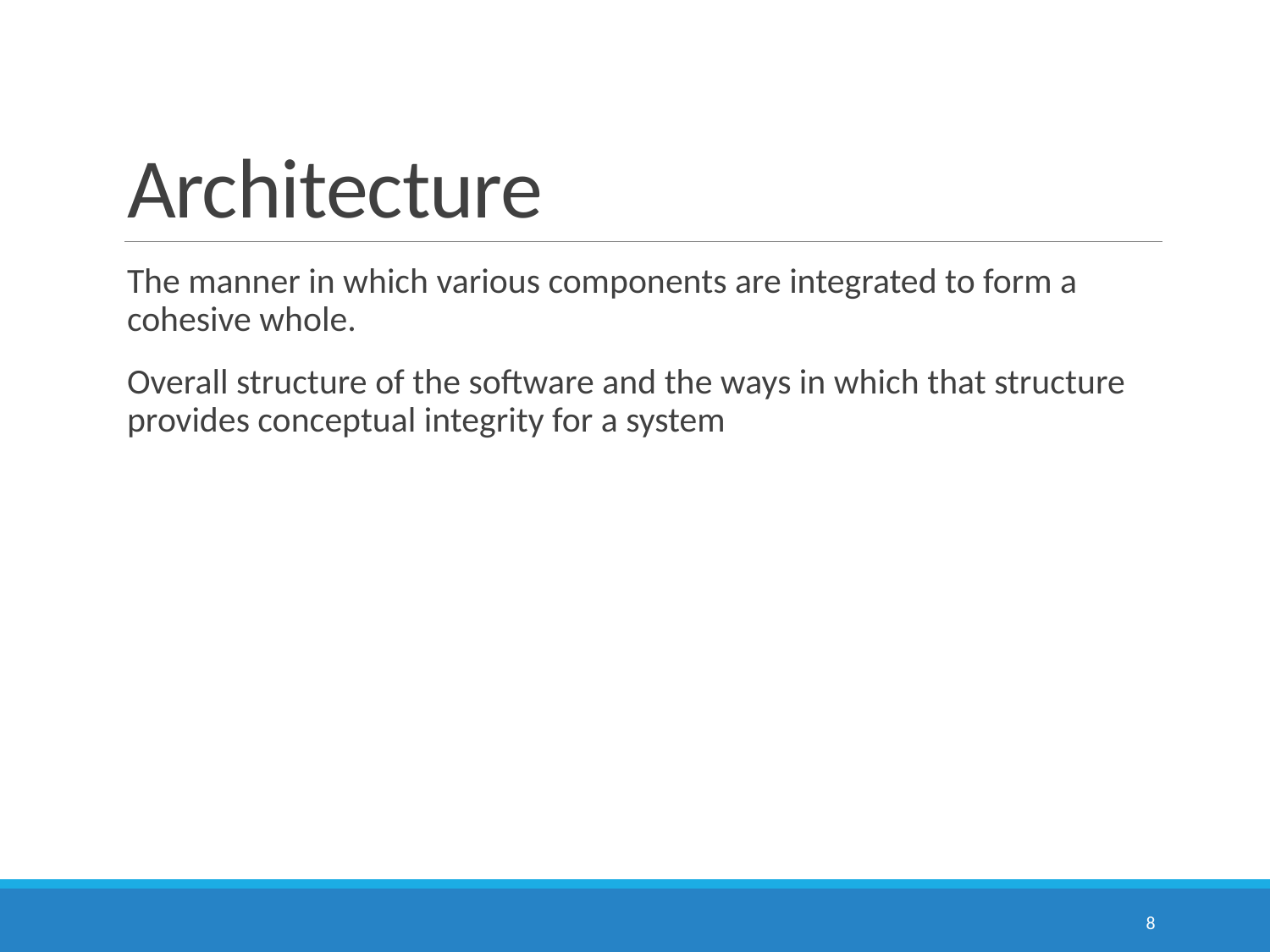

# Architecture
The manner in which various components are integrated to form a cohesive whole.
Overall structure of the software and the ways in which that structure provides conceptual integrity for a system
8